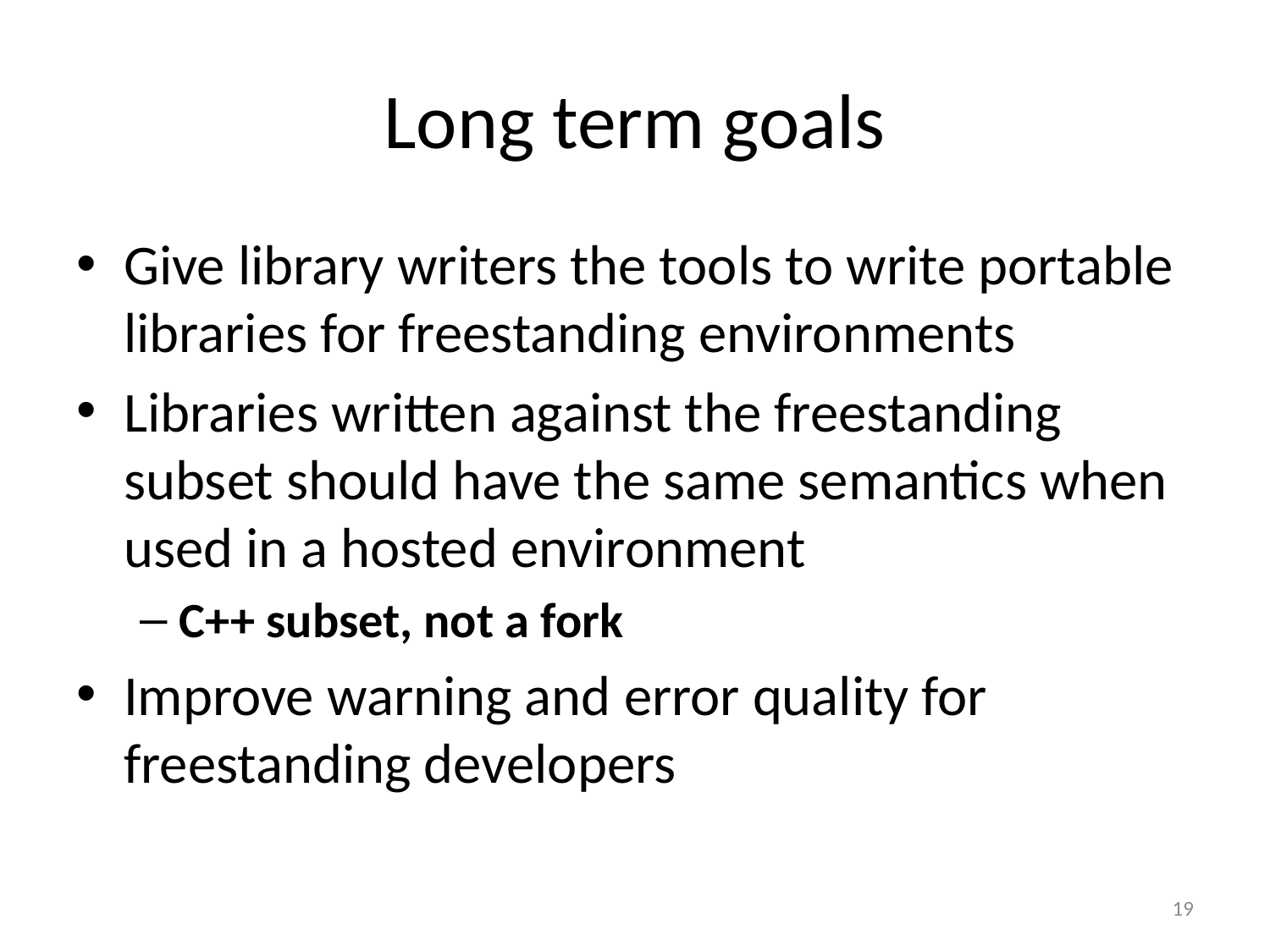

# Long term goals
Give library writers the tools to write portable libraries for freestanding environments
Libraries written against the freestanding subset should have the same semantics when used in a hosted environment
C++ subset, not a fork
Improve warning and error quality for freestanding developers

19